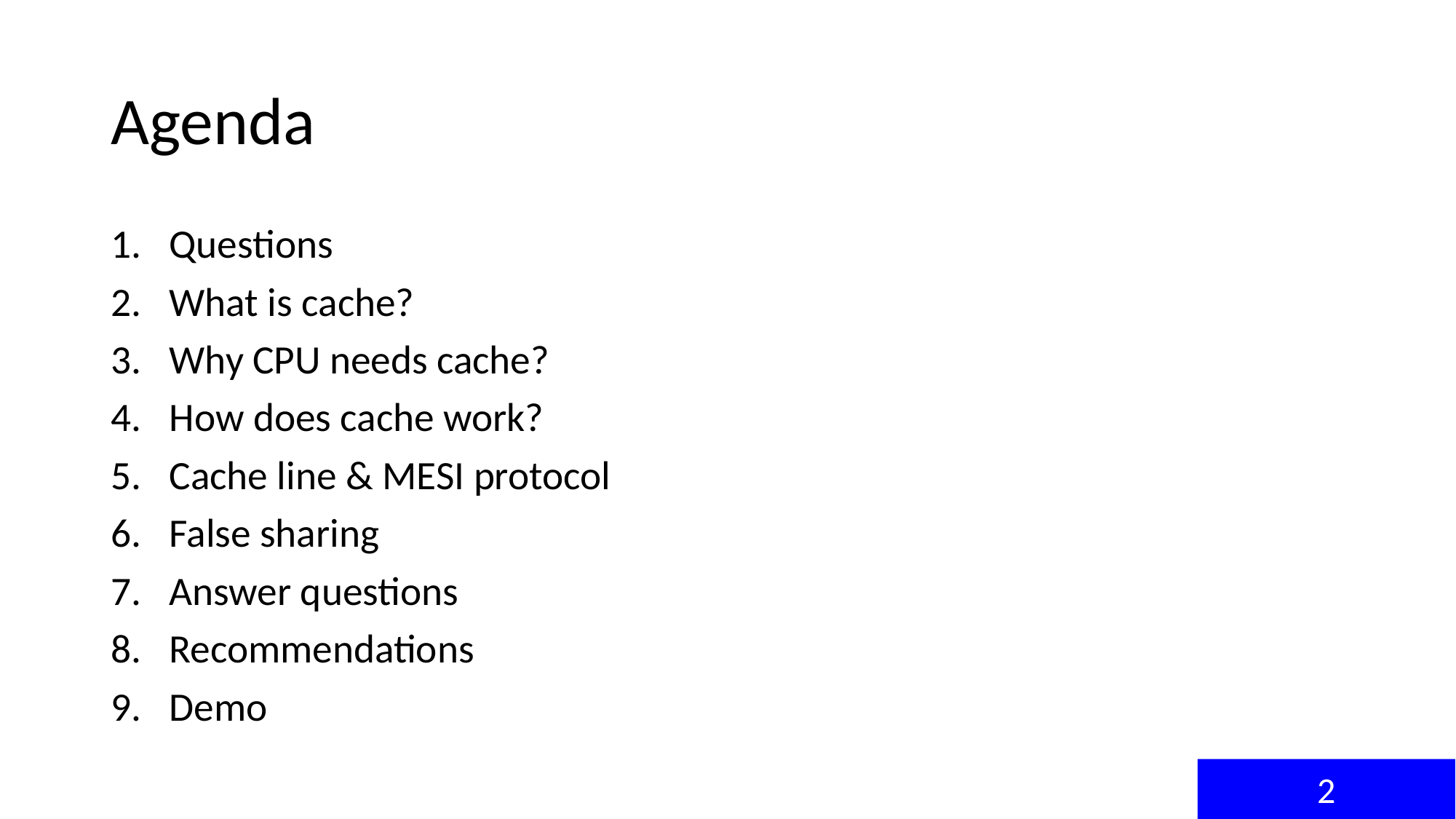

# Agenda
Questions
What is cache?
Why CPU needs cache?
How does cache work?
Cache line & MESI protocol
False sharing
Answer questions
Recommendations
Demo
2